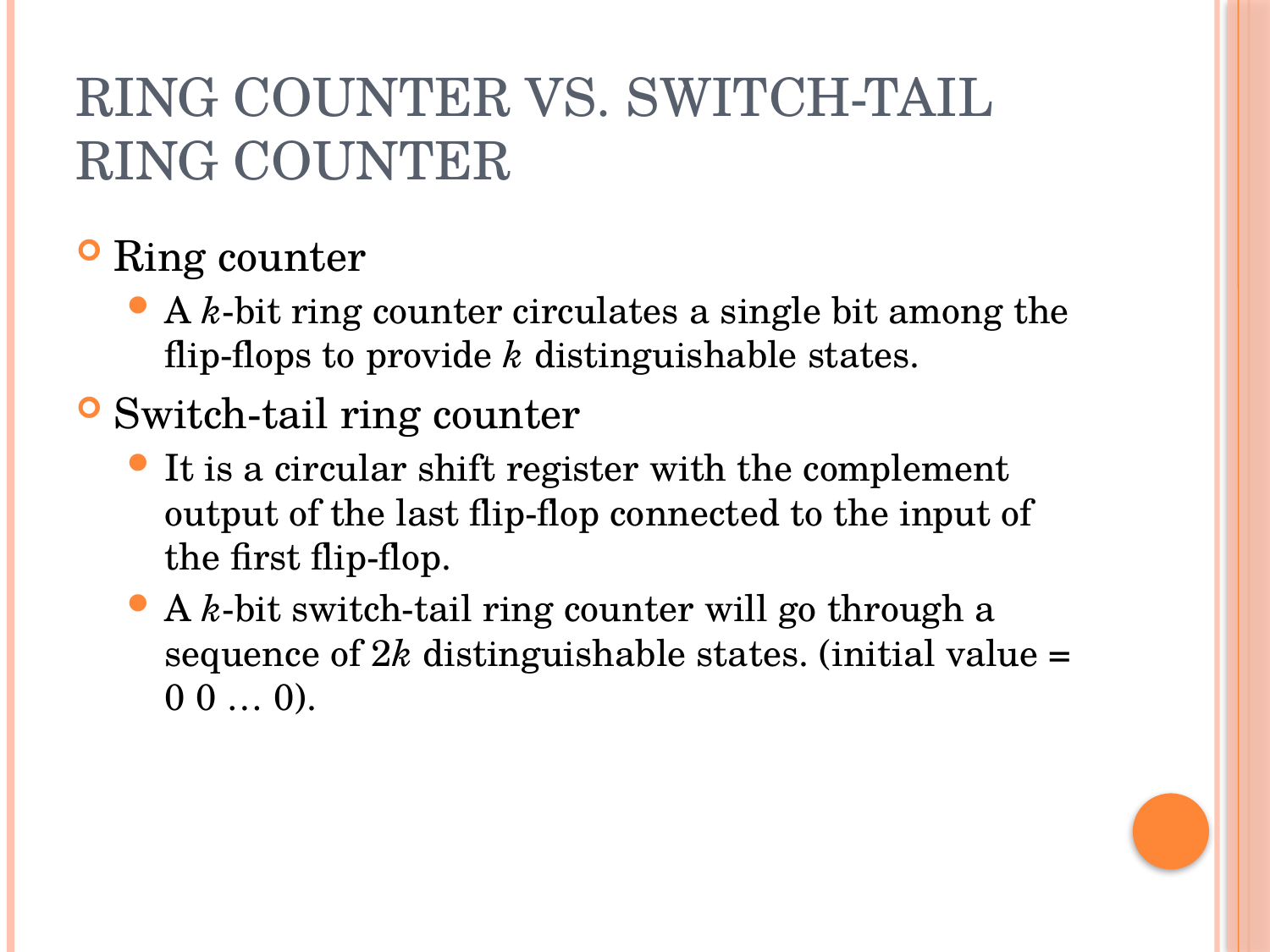

# Ring counter vs. Switch-tail ring counter
Ring counter
A k-bit ring counter circulates a single bit among the flip-flops to provide k distinguishable states.
Switch-tail ring counter
It is a circular shift register with the complement output of the last flip-flop connected to the input of the first flip-flop.
A k-bit switch-tail ring counter will go through a sequence of 2k distinguishable states. (initial value = 0 0 … 0).